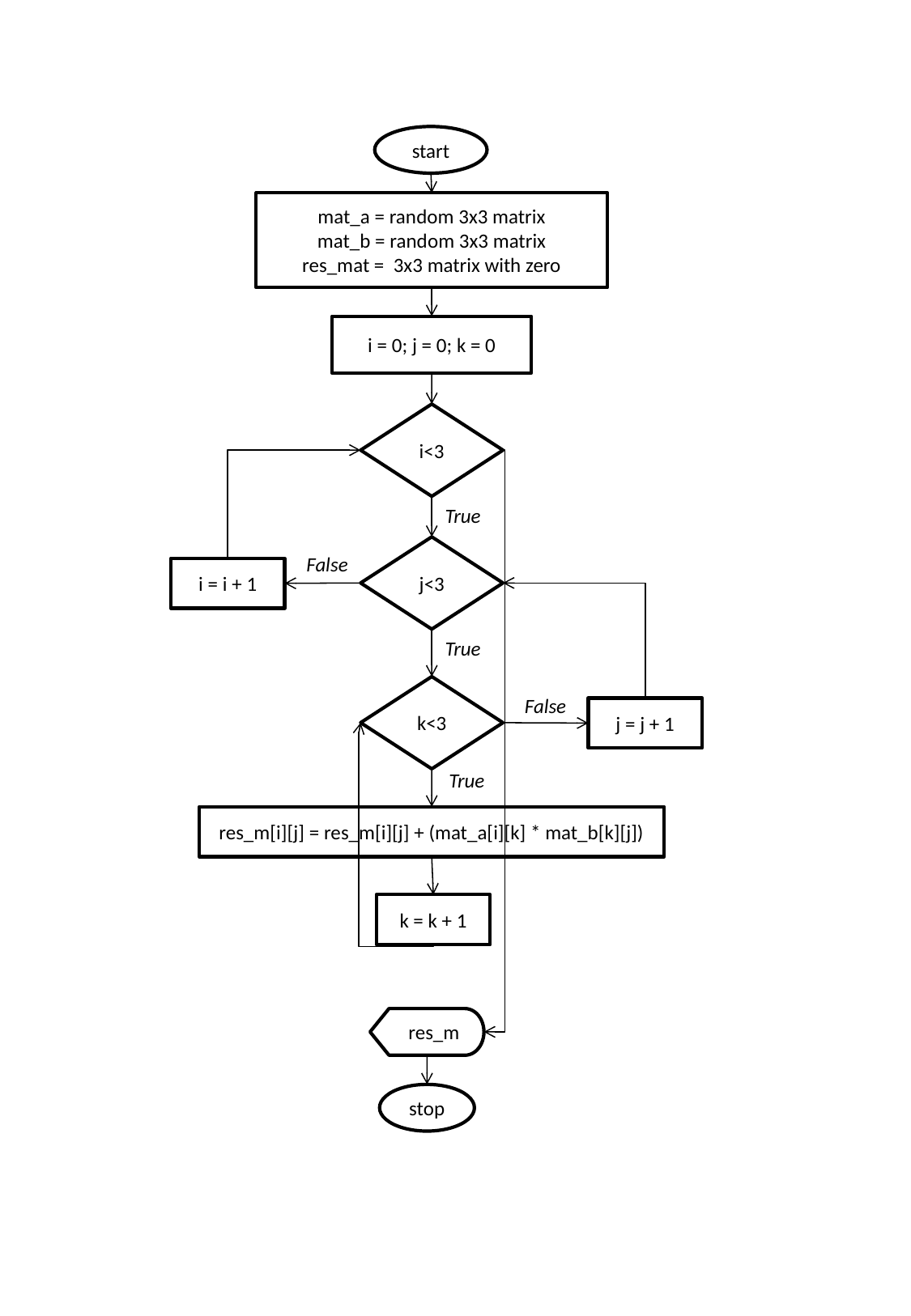

start
mat_a = random 3x3 matrix
mat_b = random 3x3 matrix
res_mat =  3x3 matrix with zero
i = 0; j = 0; k = 0
i<3
True
j<3
False
i = i + 1
True
k<3
False
j = j + 1
True
res_m[i][j] = res_m[i][j] + (mat_a[i][k] * mat_b[k][j])
k = k + 1
   res_m
stop